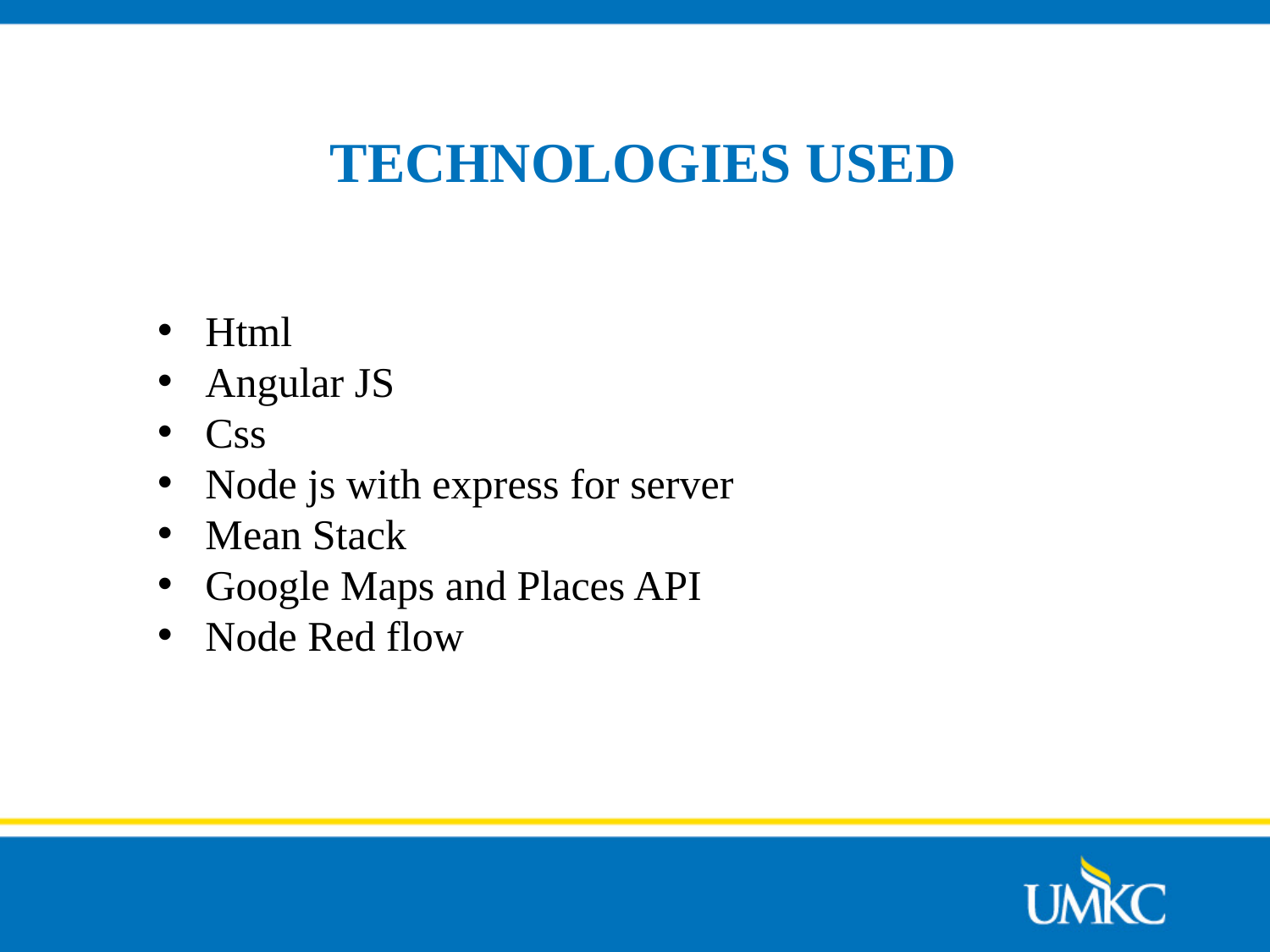

TECHNOLOGIES USED
Html
Angular JS
Css
Node js with express for server
Mean Stack
Google Maps and Places API
Node Red flow